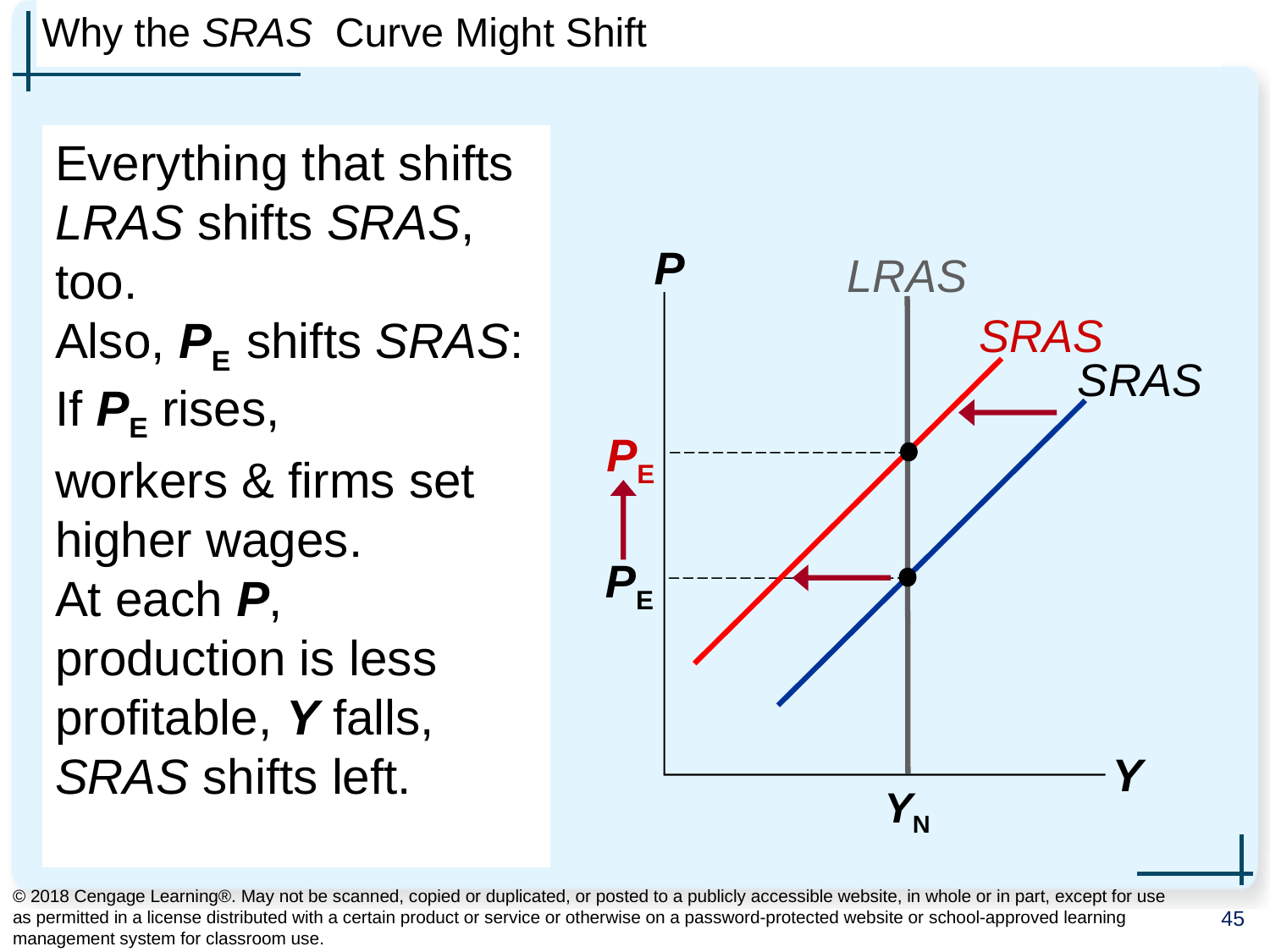

# Why the SRAS  Curve Might Shift
0
Everything that shifts LRAS shifts SRAS, too.
Also, PE  shifts SRAS:
If PE rises,
workers & firms set higher wages.
At each P,
production is less profitable, Y falls, SRAS shifts left.
P

Y
LRAS

SRAS

SRAS

PE

PE

YN
© 2018 Cengage Learning®. May not be scanned, copied or duplicated, or posted to a publicly accessible website, in whole or in part, except for use as permitted in a license distributed with a certain product or service or otherwise on a password-protected website or school-approved learning management system for classroom use.
45